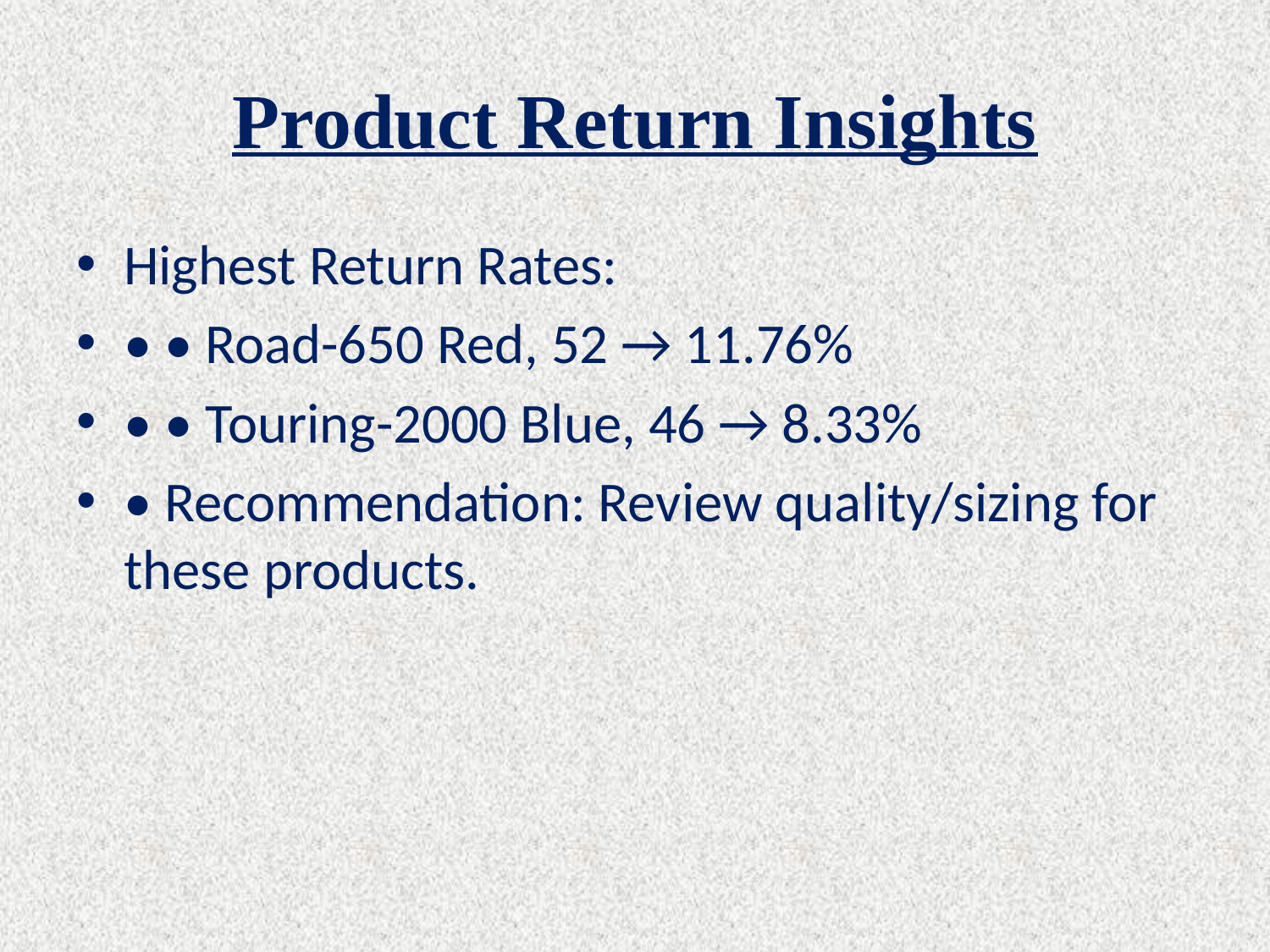

# Product Return Insights
Highest Return Rates:
• • Road-650 Red, 52 → 11.76%
• • Touring-2000 Blue, 46 → 8.33%
• Recommendation: Review quality/sizing for these products.